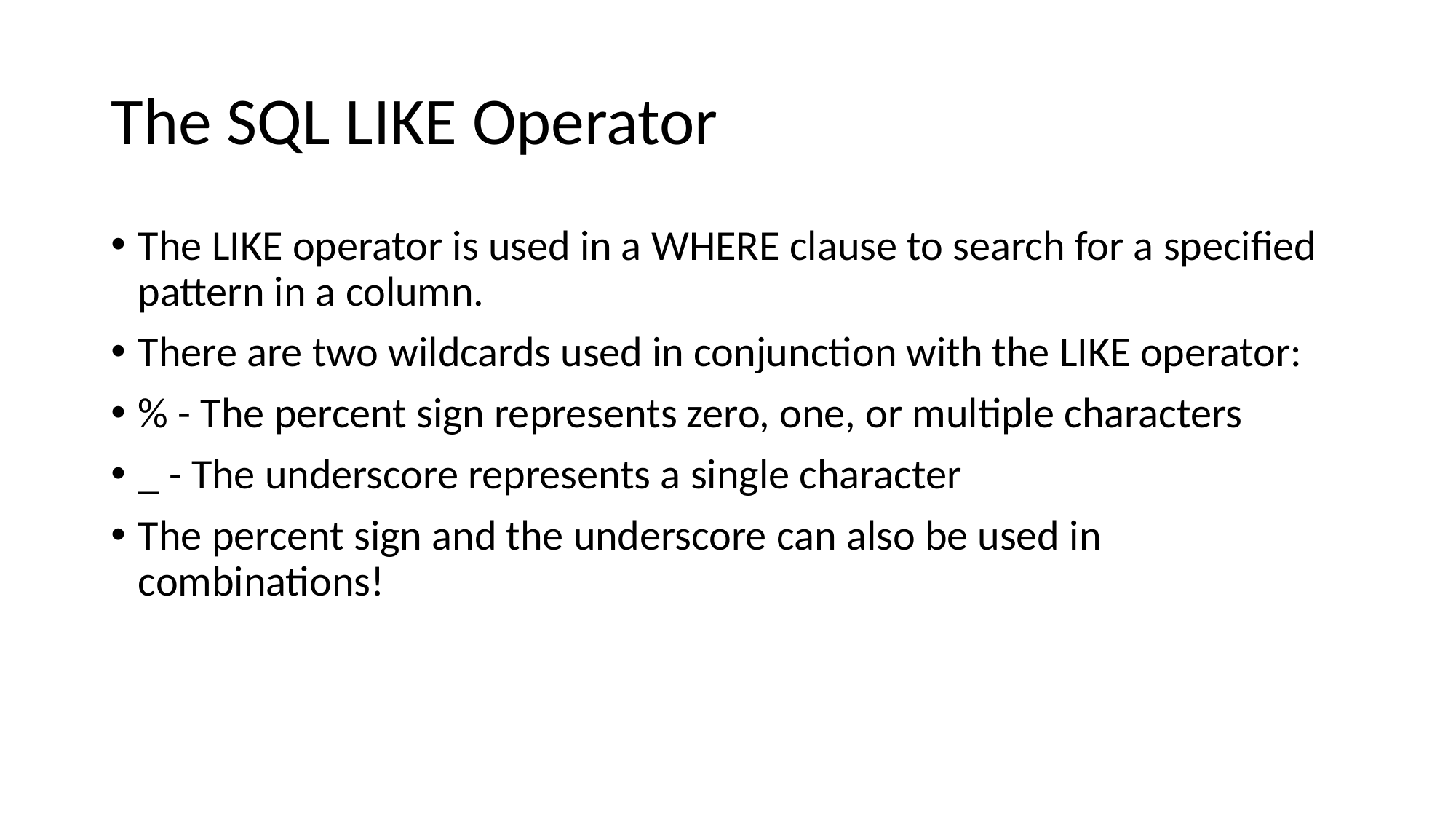

# The SQL LIKE Operator
The LIKE operator is used in a WHERE clause to search for a specified pattern in a column.
There are two wildcards used in conjunction with the LIKE operator:
% - The percent sign represents zero, one, or multiple characters
_ - The underscore represents a single character
The percent sign and the underscore can also be used in combinations!